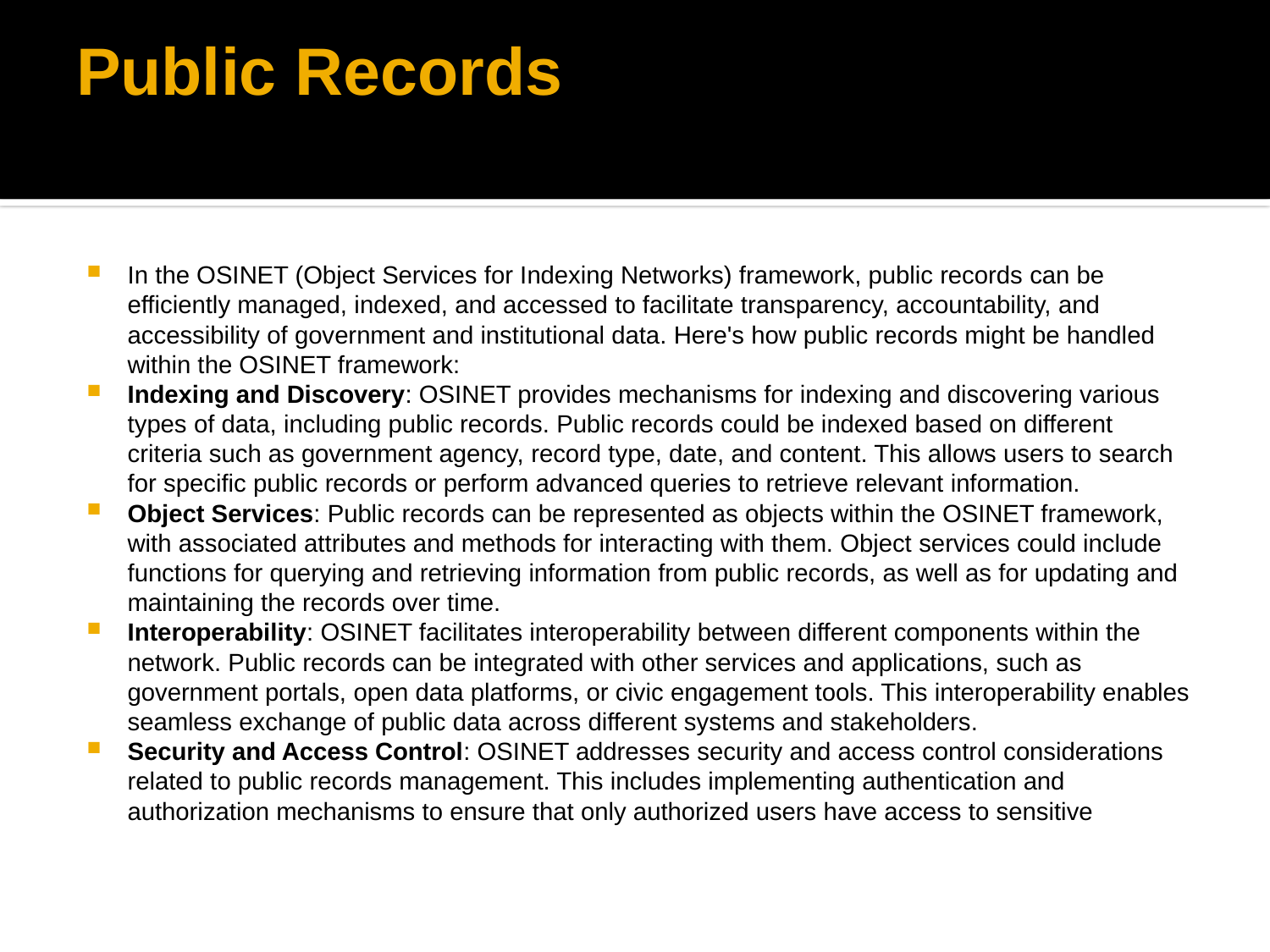

# Public Records
In the OSINET (Object Services for Indexing Networks) framework, public records can be efficiently managed, indexed, and accessed to facilitate transparency, accountability, and accessibility of government and institutional data. Here's how public records might be handled within the OSINET framework:
Indexing and Discovery: OSINET provides mechanisms for indexing and discovering various types of data, including public records. Public records could be indexed based on different criteria such as government agency, record type, date, and content. This allows users to search for specific public records or perform advanced queries to retrieve relevant information.
Object Services: Public records can be represented as objects within the OSINET framework, with associated attributes and methods for interacting with them. Object services could include functions for querying and retrieving information from public records, as well as for updating and maintaining the records over time.
Interoperability: OSINET facilitates interoperability between different components within the network. Public records can be integrated with other services and applications, such as government portals, open data platforms, or civic engagement tools. This interoperability enables seamless exchange of public data across different systems and stakeholders.
Security and Access Control: OSINET addresses security and access control considerations related to public records management. This includes implementing authentication and authorization mechanisms to ensure that only authorized users have access to sensitive